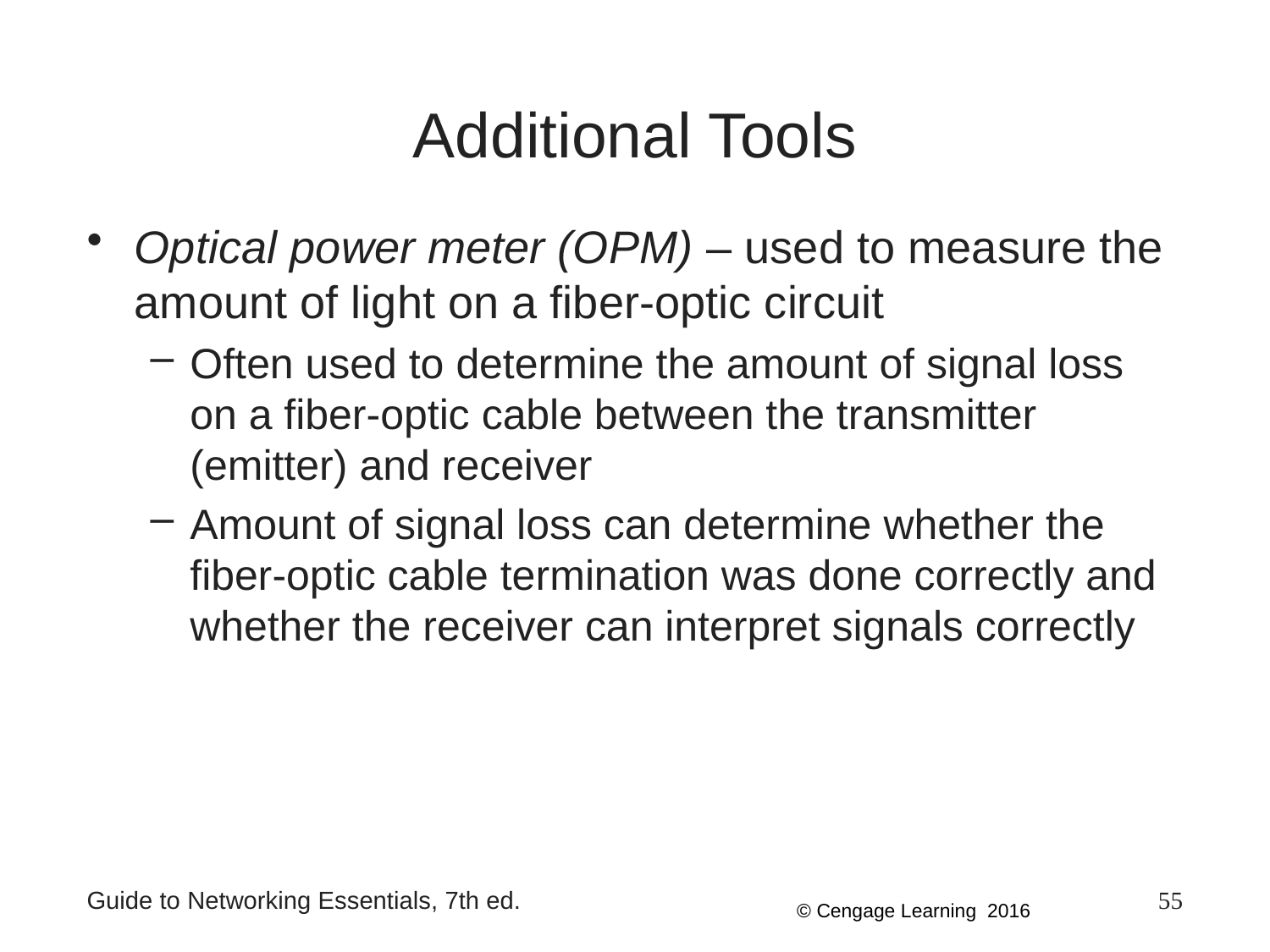

# Additional Tools
Optical power meter (OPM) – used to measure the amount of light on a fiber-optic circuit
Often used to determine the amount of signal loss on a fiber-optic cable between the transmitter (emitter) and receiver
Amount of signal loss can determine whether the fiber-optic cable termination was done correctly and whether the receiver can interpret signals correctly
Guide to Networking Essentials, 7th ed.
55